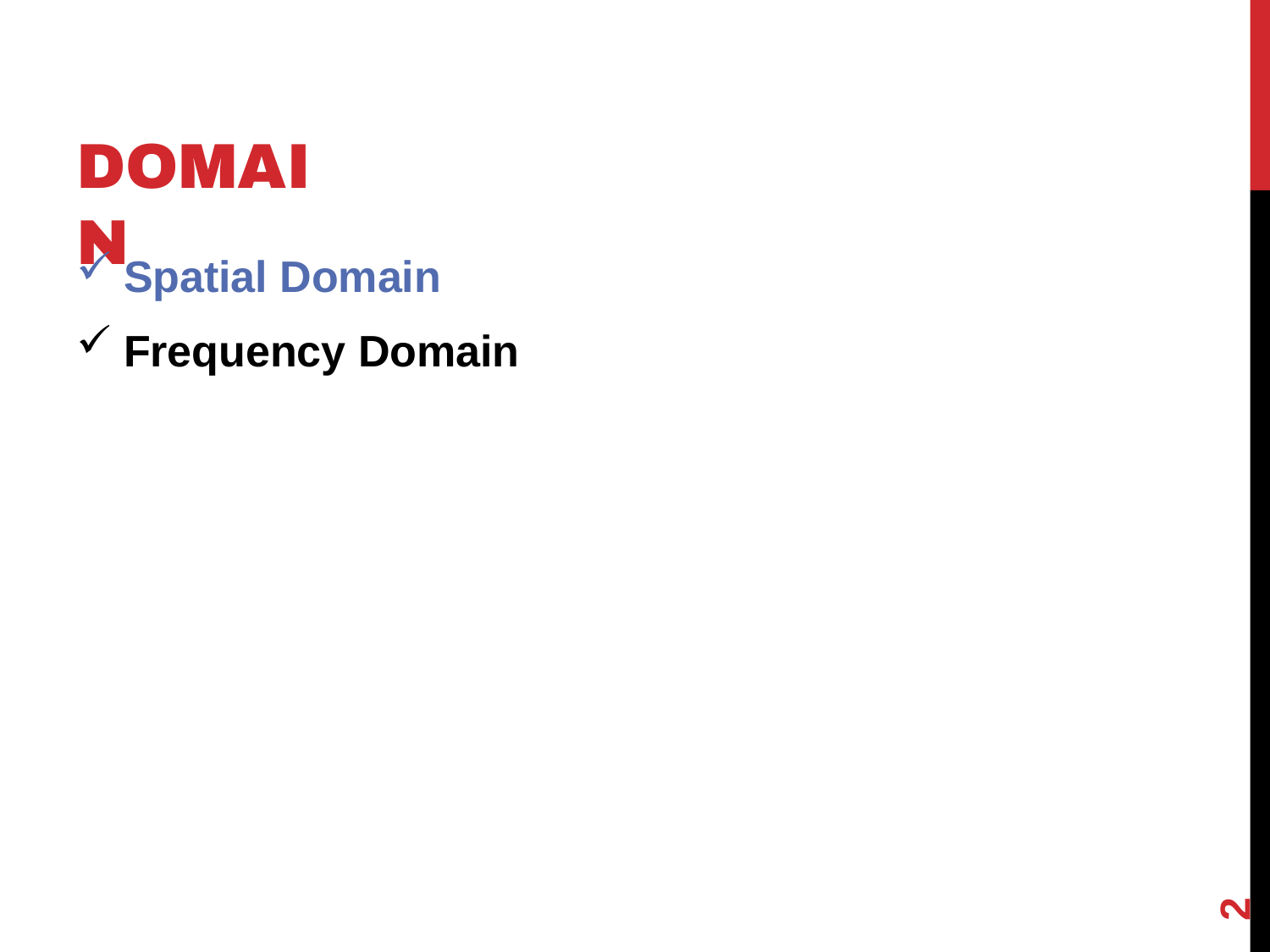

# DOMAIN
Spatial Domain
Frequency Domain
2